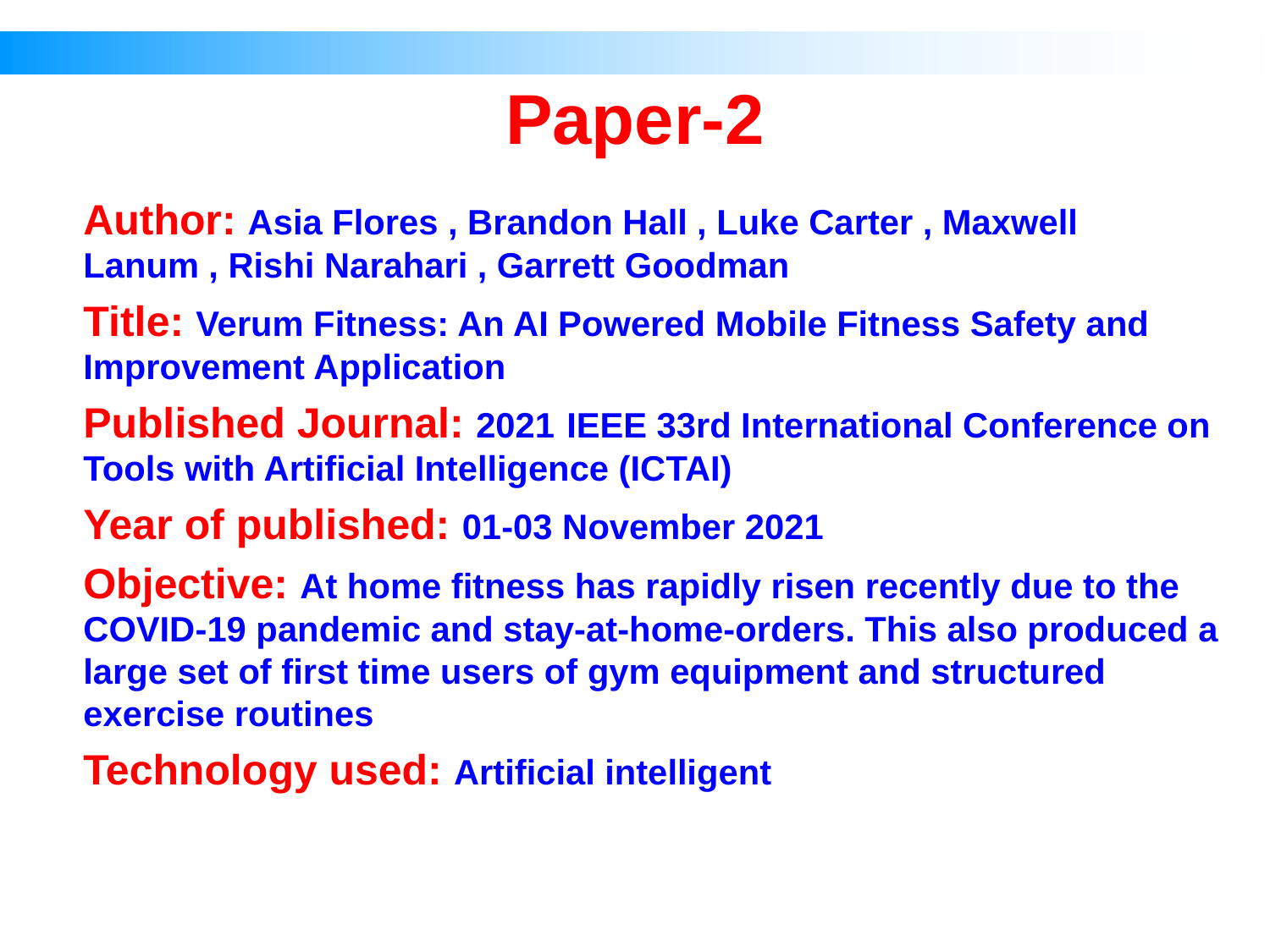

# Paper-2
Author: Asia Flores , Brandon Hall , Luke Carter , Maxwell Lanum , Rishi Narahari , Garrett Goodman
Title: Verum Fitness: An AI Powered Mobile Fitness Safety and Improvement Application
Published Journal: 2021 IEEE 33rd International Conference on Tools with Artificial Intelligence (ICTAI)
Year of published: 01-03 November 2021
Objective: At home fitness has rapidly risen recently due to the COVID-19 pandemic and stay-at-home-orders. This also produced a large set of first time users of gym equipment and structured exercise routines
Technology used: Artificial intelligent